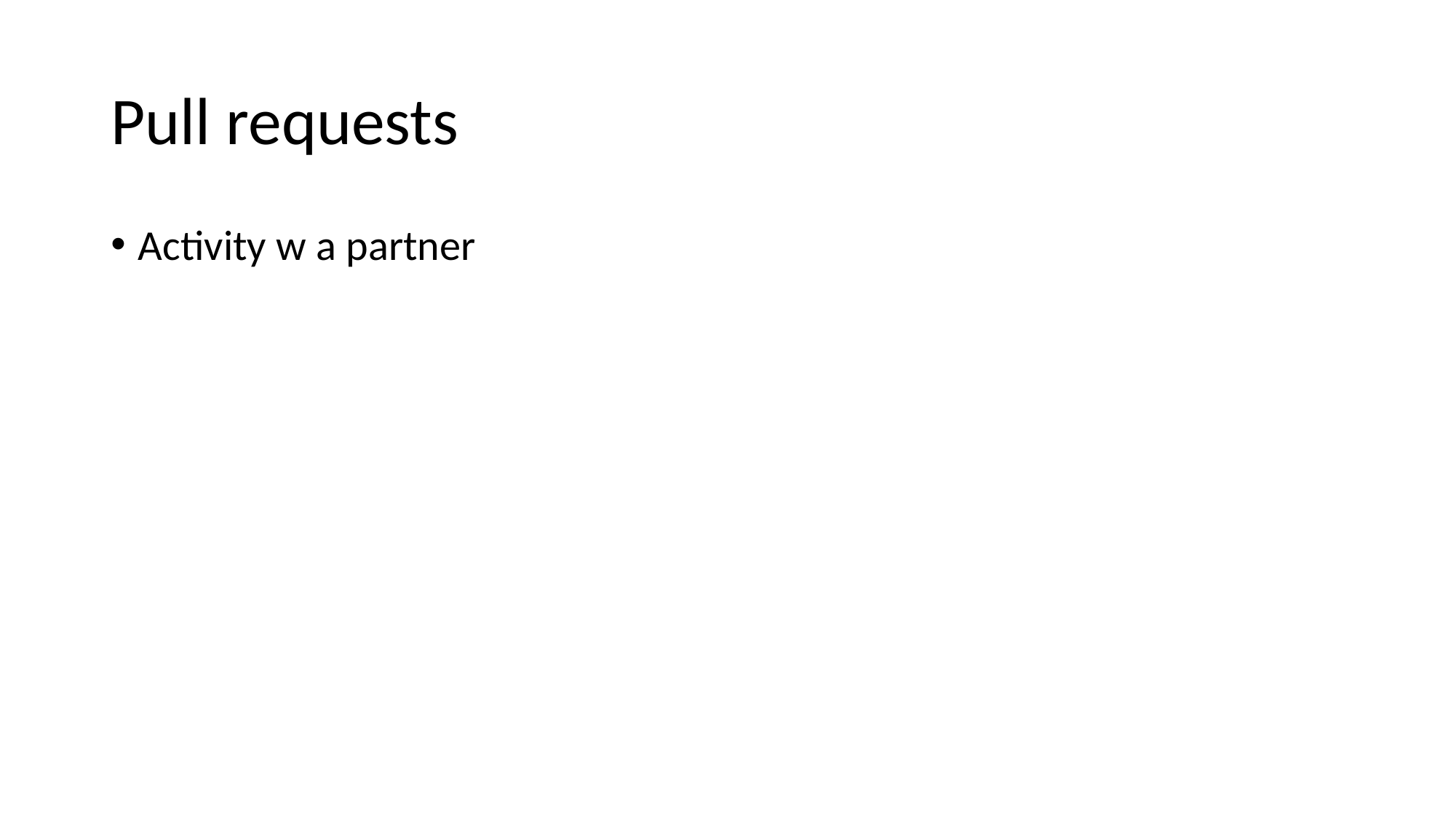

# Pull requests
Activity w a partner